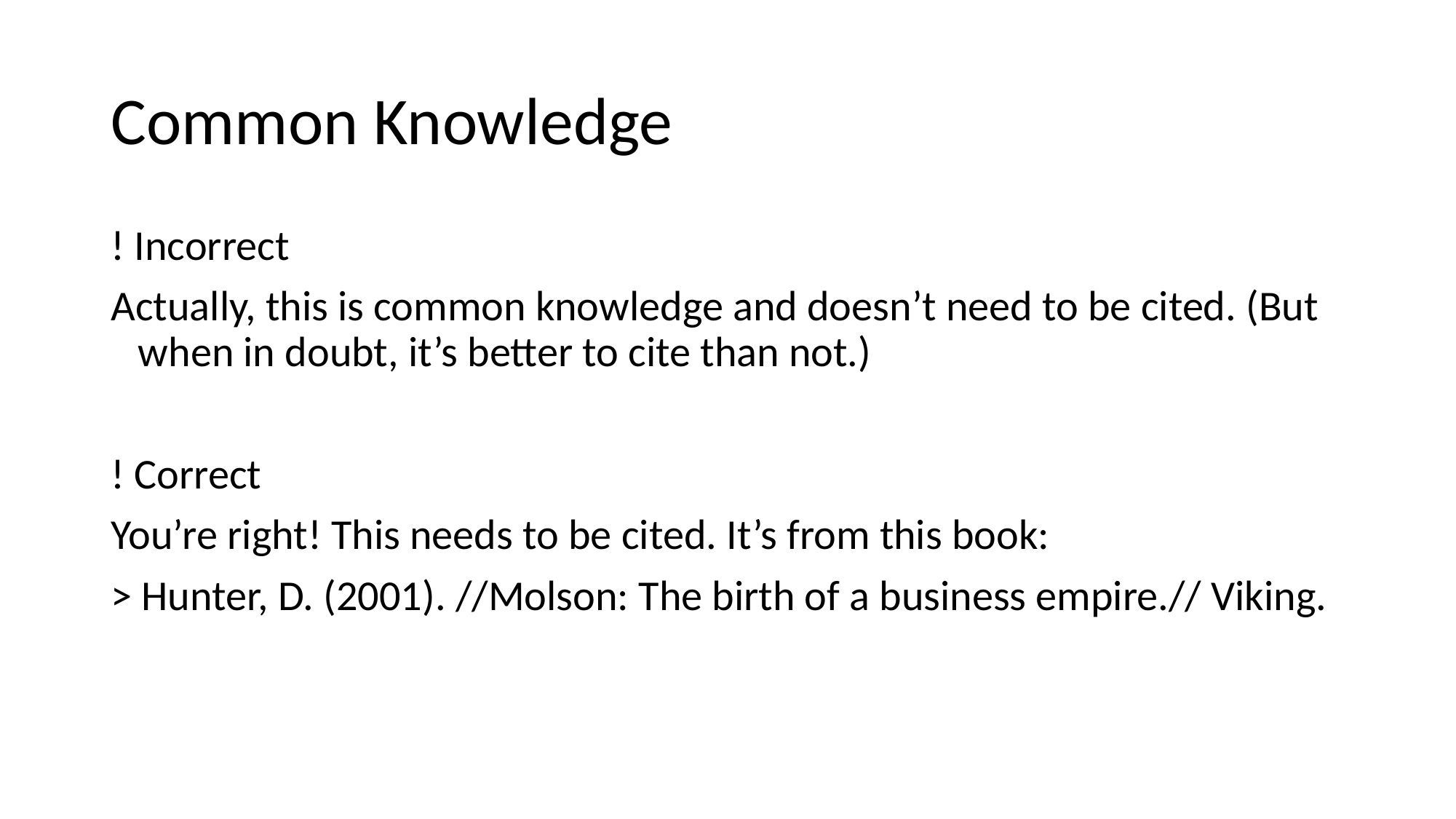

# Common Knowledge
! Incorrect
Actually, this is common knowledge and doesn’t need to be cited. (But when in doubt, it’s better to cite than not.)

! Correct
You’re right! This needs to be cited. It’s from this book:
> Hunter, D. (2001). //Molson: The birth of a business empire.// Viking.